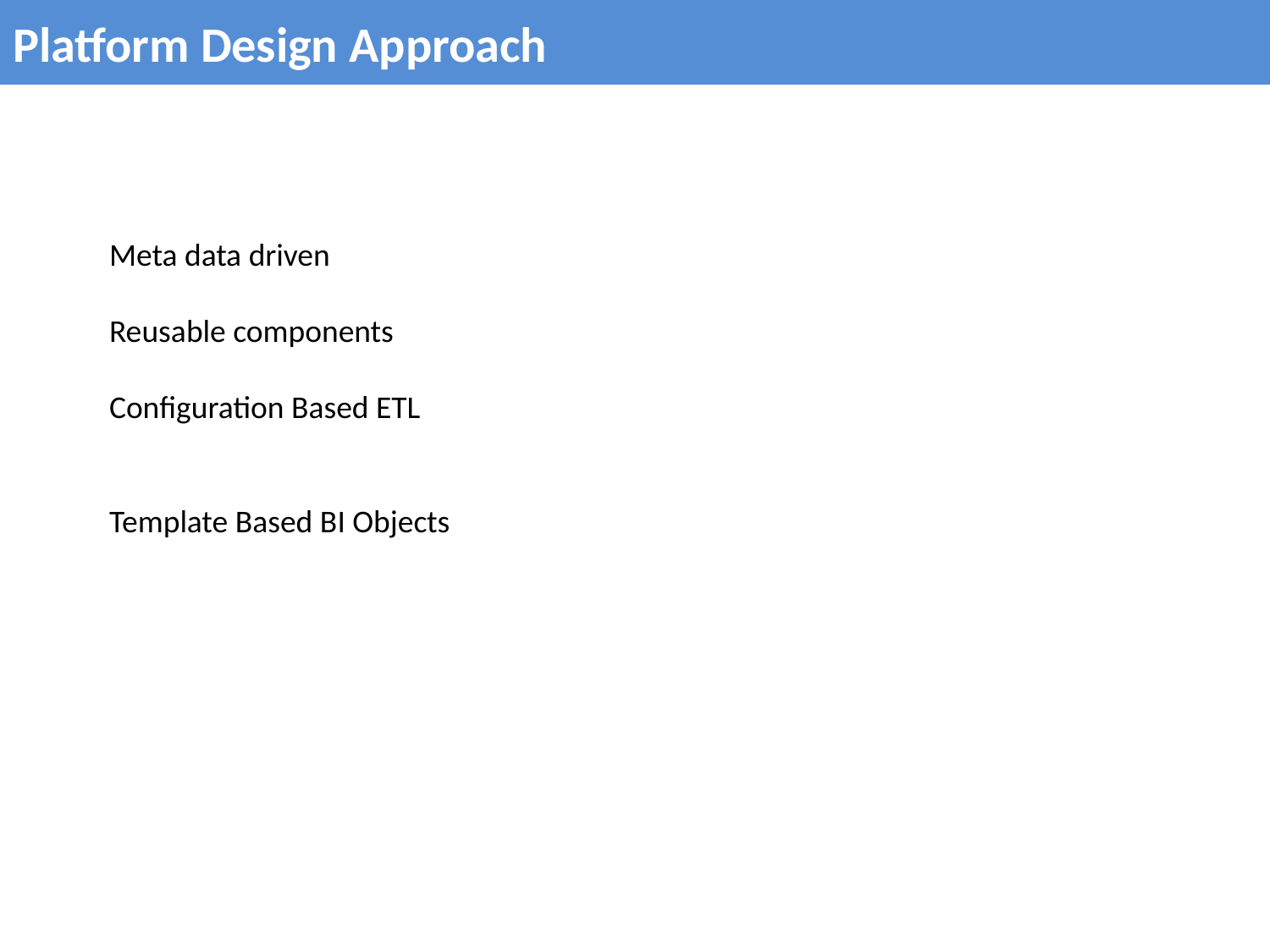

# Platform Design Approach

Meta data driven

Reusable components

Configuration Based ETL

Template Based BI Objects